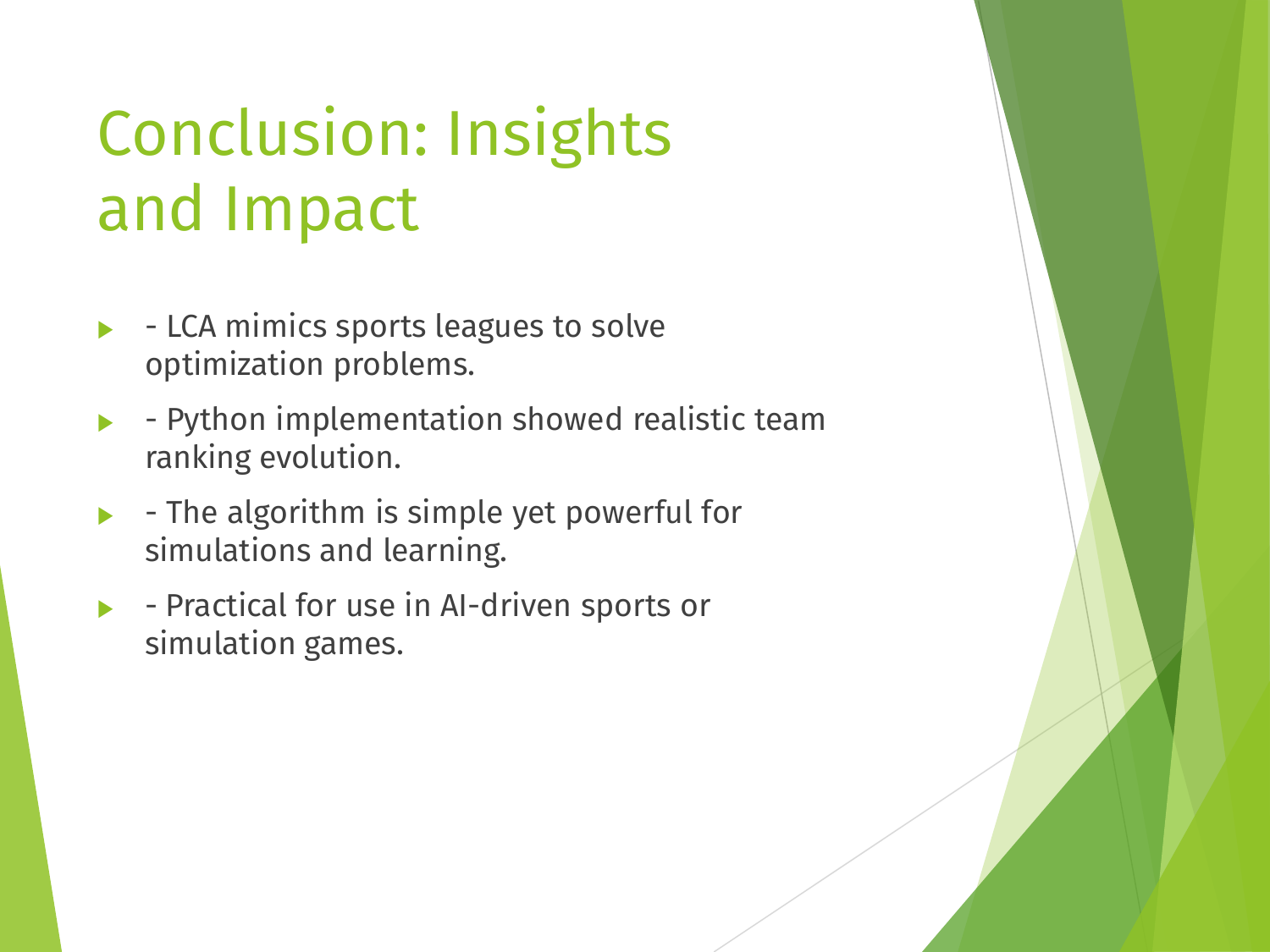

# Conclusion: Insights and Impact
▶	- LCA mimics sports leagues to solve optimization problems.
▶	- Python implementation showed realistic team ranking evolution.
▶	- The algorithm is simple yet powerful for simulations and learning.
▶	- Practical for use in AI-driven sports or simulation games.